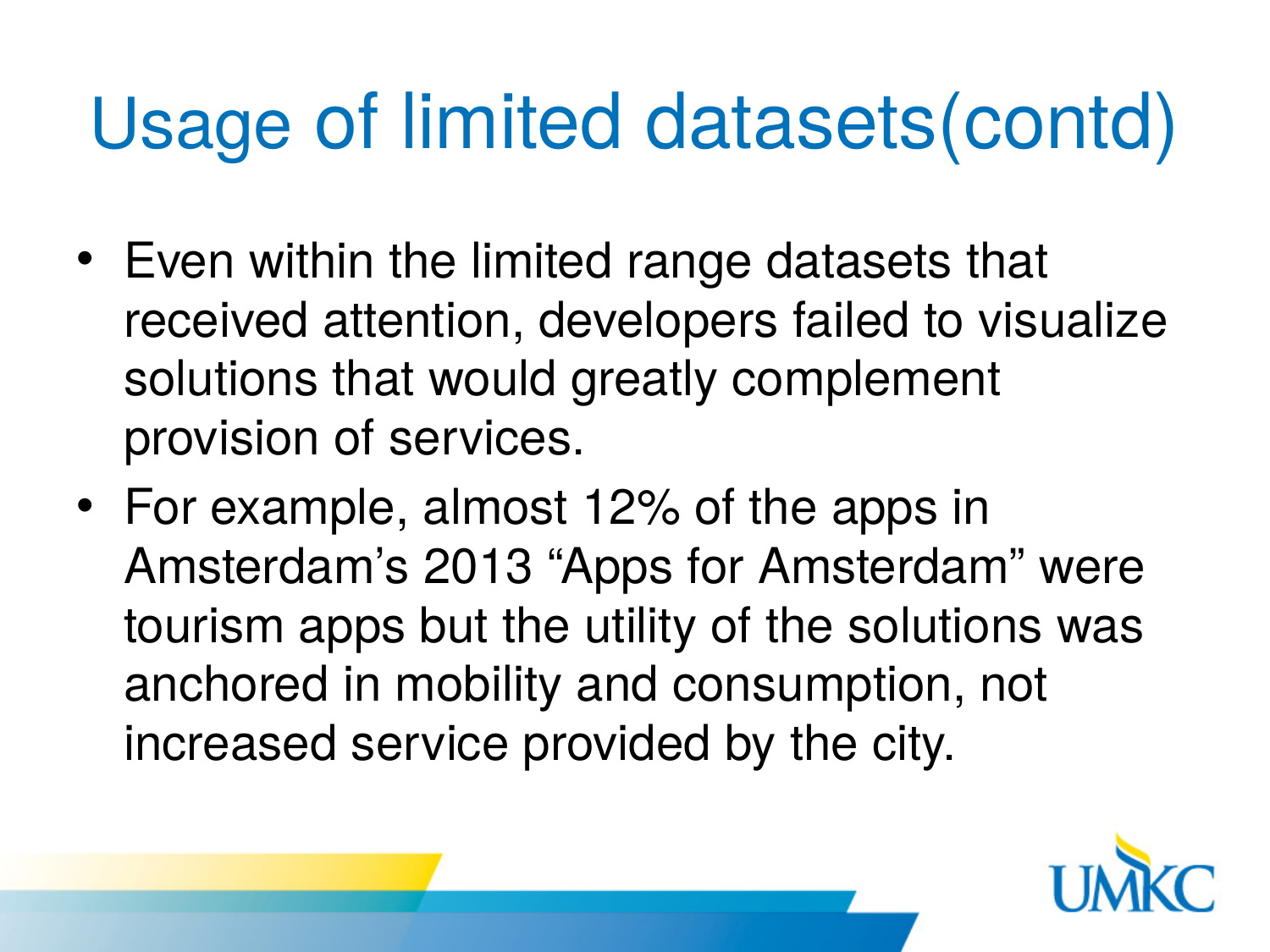

# Usage of limited datasets(contd)
Even within the limited range datasets that received attention, developers failed to visualize solutions that would greatly complement provision of services.
For example, almost 12% of the apps in Amsterdam’s 2013 “Apps for Amsterdam” were tourism apps but the utility of the solutions was anchored in mobility and consumption, not increased service provided by the city.